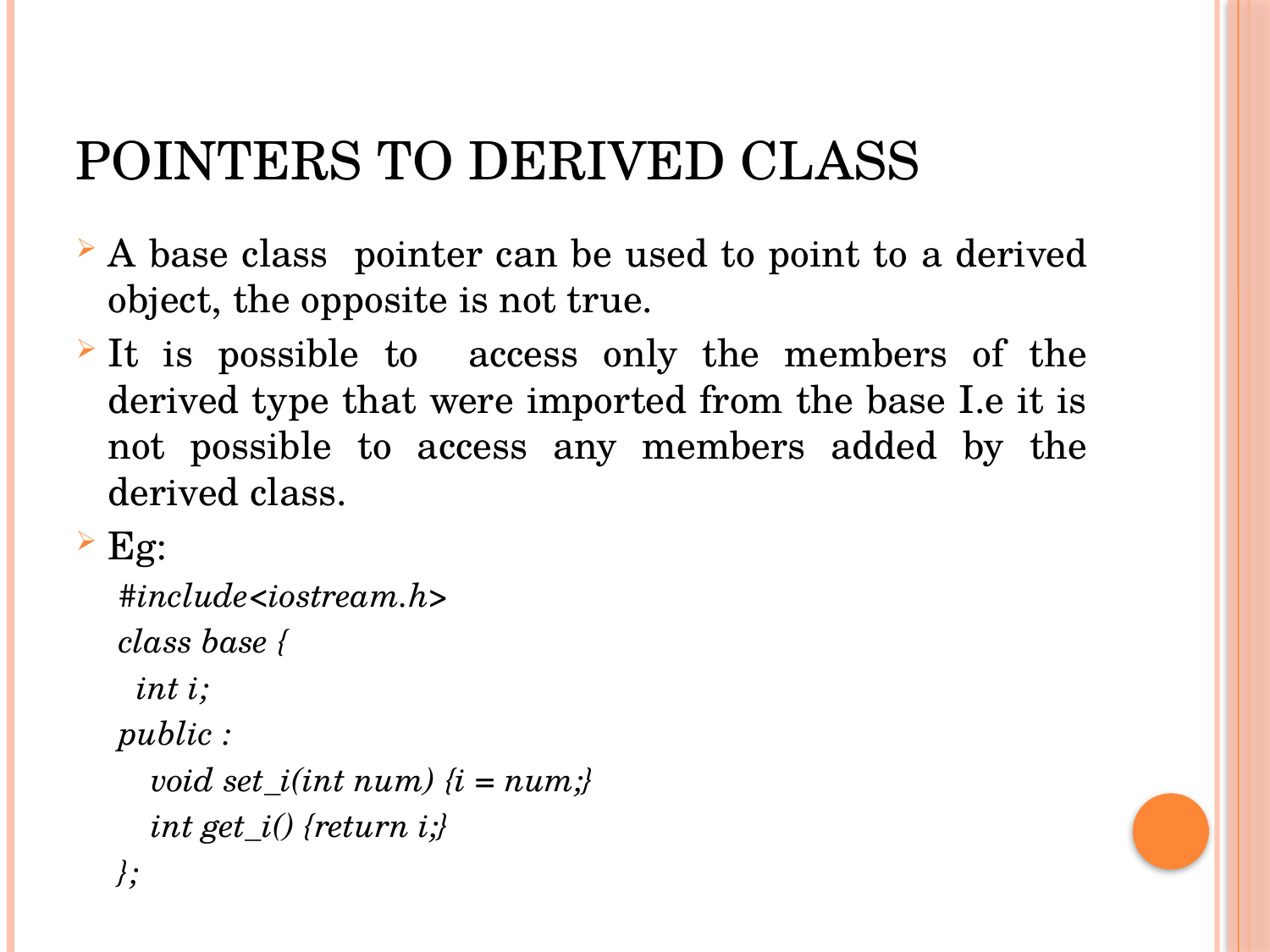

# Pointers to derived class
A base class  pointer can be used to point to a derived object, the opposite is not true.
It is possible to  access only the members of the derived type that were imported from the base I.e it is not possible to access any members added by the derived class.
Eg:
#include<iostream.h>
class base {
  int i;
public :
		void set_i(int num) {i = num;}
		int get_i() {return i;}
};